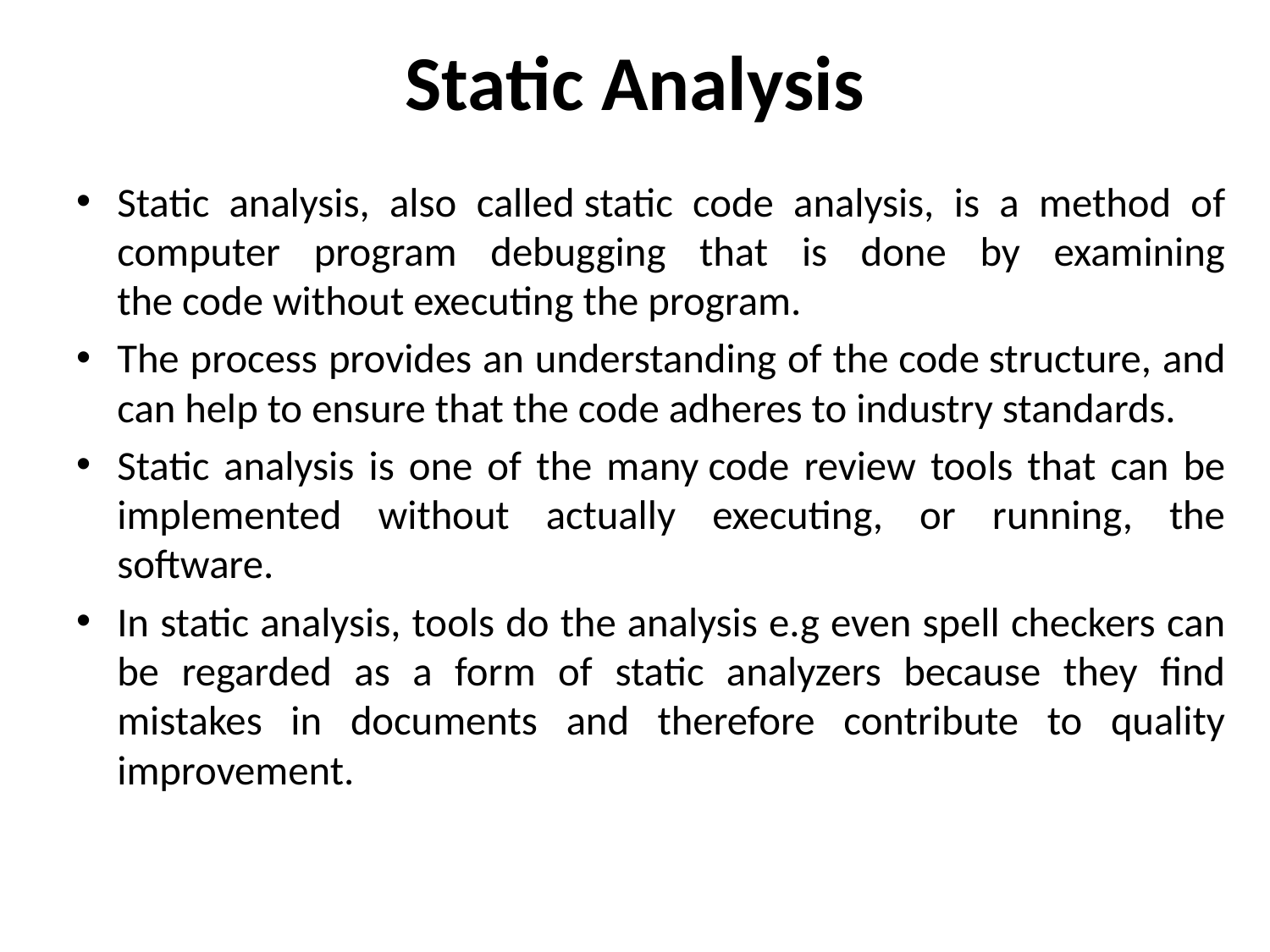

# Static Analysis
Static analysis, also called static code analysis, is a method of computer program debugging that is done by examining the code without executing the program.
The process provides an understanding of the code structure, and can help to ensure that the code adheres to industry standards.
Static analysis is one of the many code review tools that can be implemented without actually executing, or running, the software.
In static analysis, tools do the analysis e.g even spell checkers can be regarded as a form of static analyzers because they find mistakes in documents and therefore contribute to quality improvement.